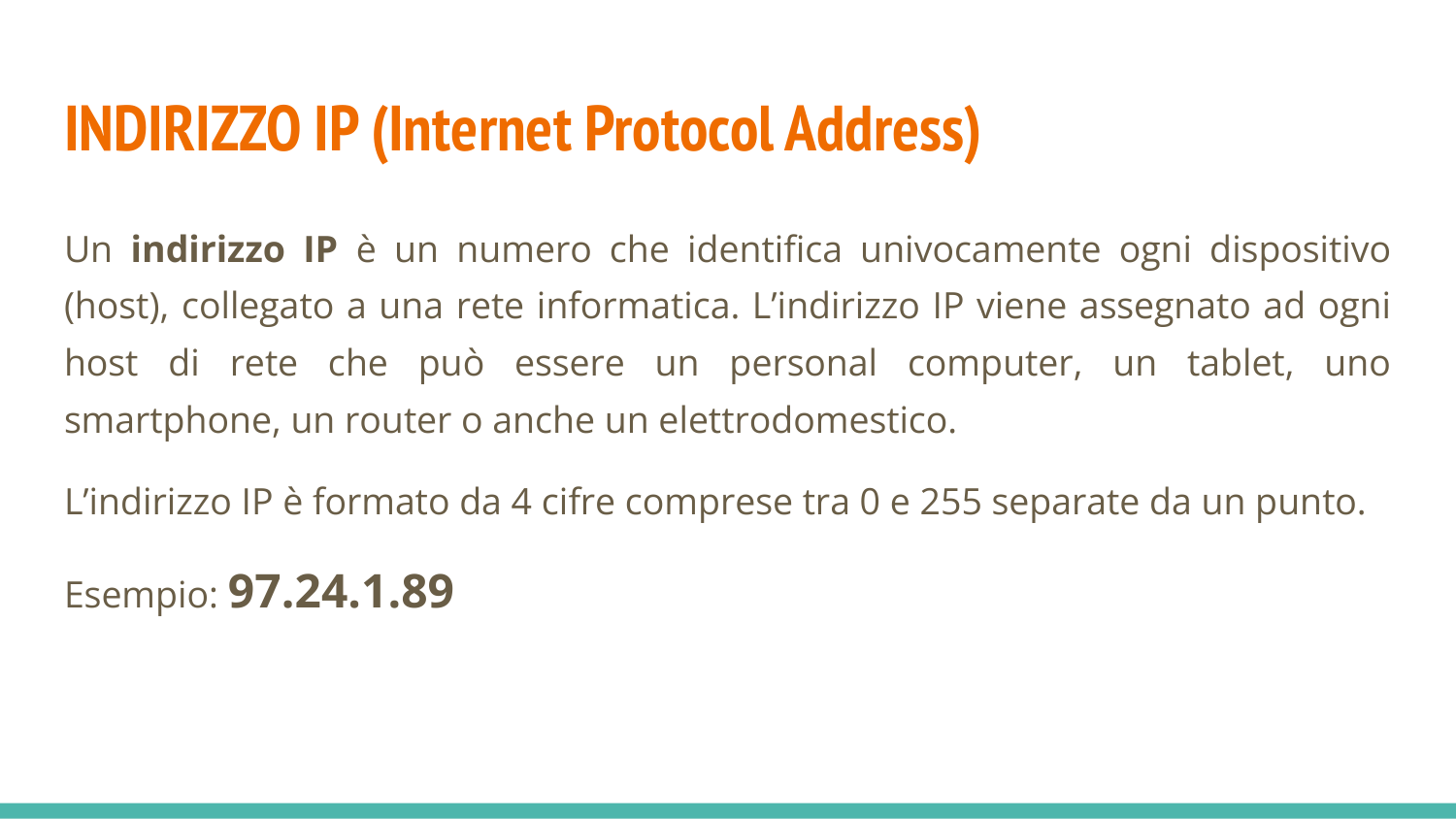

# INDIRIZZO IP (Internet Protocol Address)
Un indirizzo IP è un numero che identifica univocamente ogni dispositivo (host), collegato a una rete informatica. L’indirizzo IP viene assegnato ad ogni host di rete che può essere un personal computer, un tablet, uno smartphone, un router o anche un elettrodomestico.
L’indirizzo IP è formato da 4 cifre comprese tra 0 e 255 separate da un punto.
Esempio: 97.24.1.89